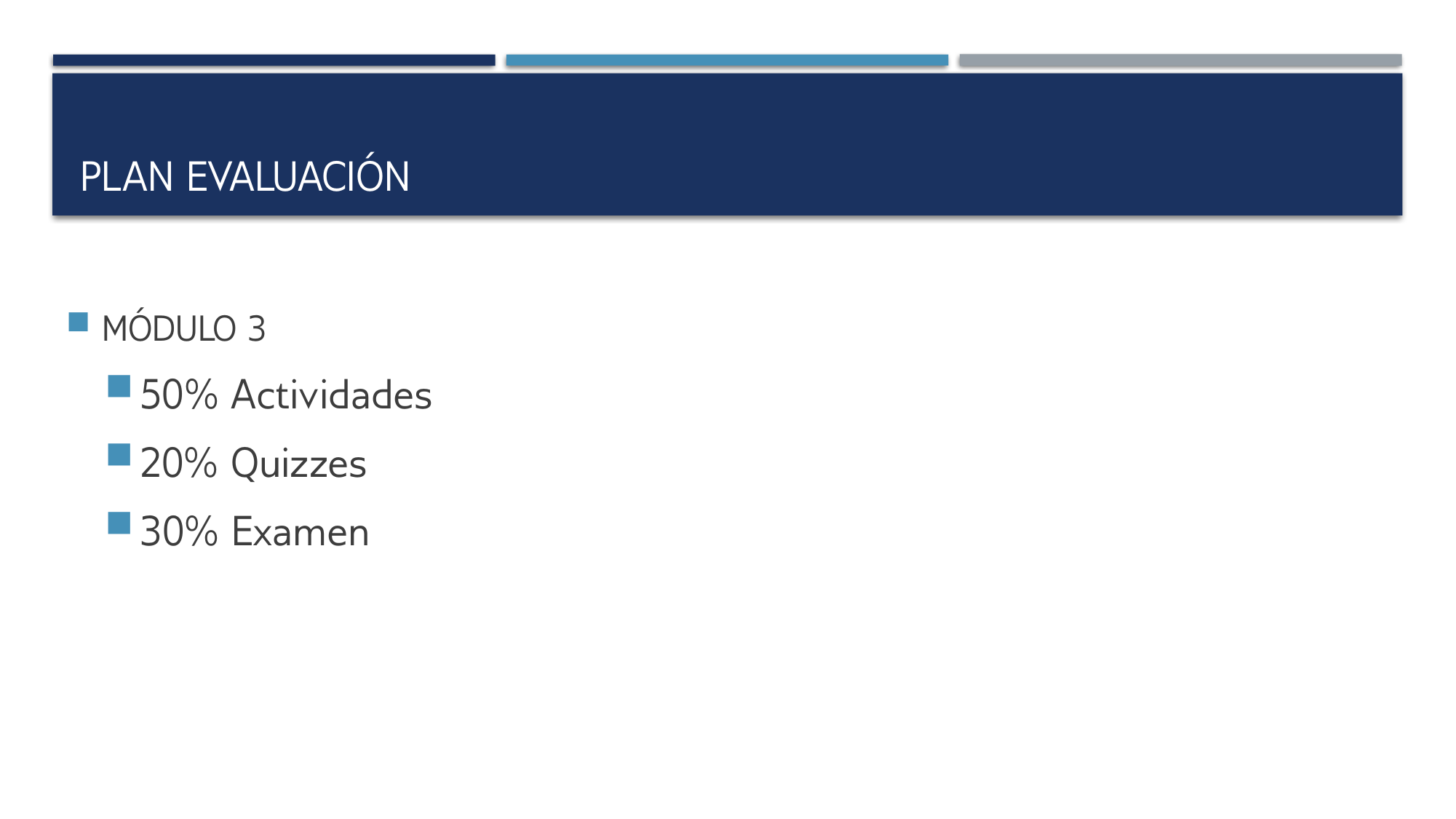

# Plan evaluación
MÓDULO 3
50% Actividades
20% Quizzes
30% Examen